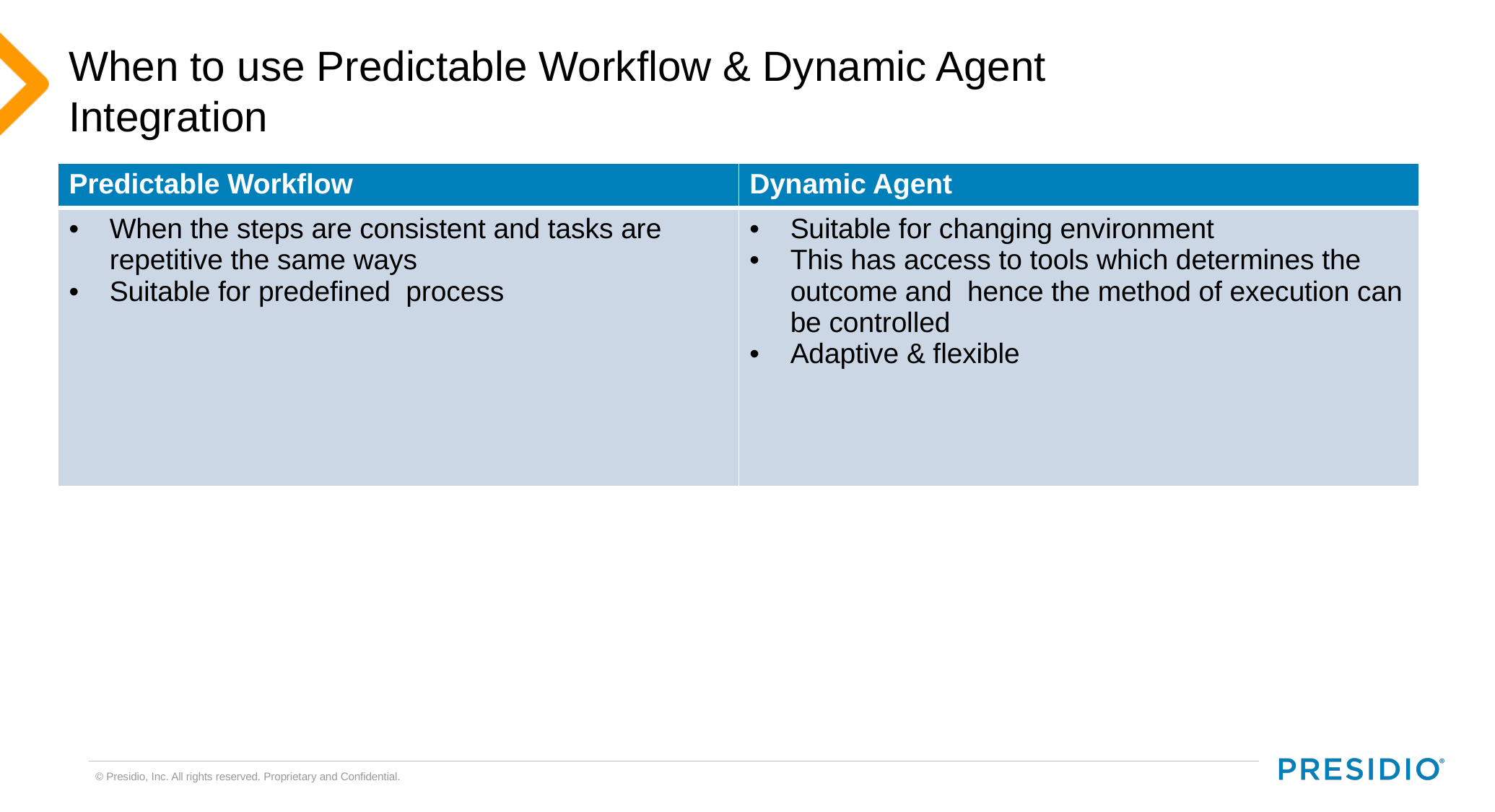

When to use Predictable Workflow & Dynamic Agent Integration

| Predictable Workflow | Dynamic Agent |
| --- | --- |
| When the steps are consistent and tasks are repetitive the same ways Suitable for predefined process | Suitable for changing environment This has access to tools which determines the outcome and hence the method of execution can be controlled Adaptive & flexible |